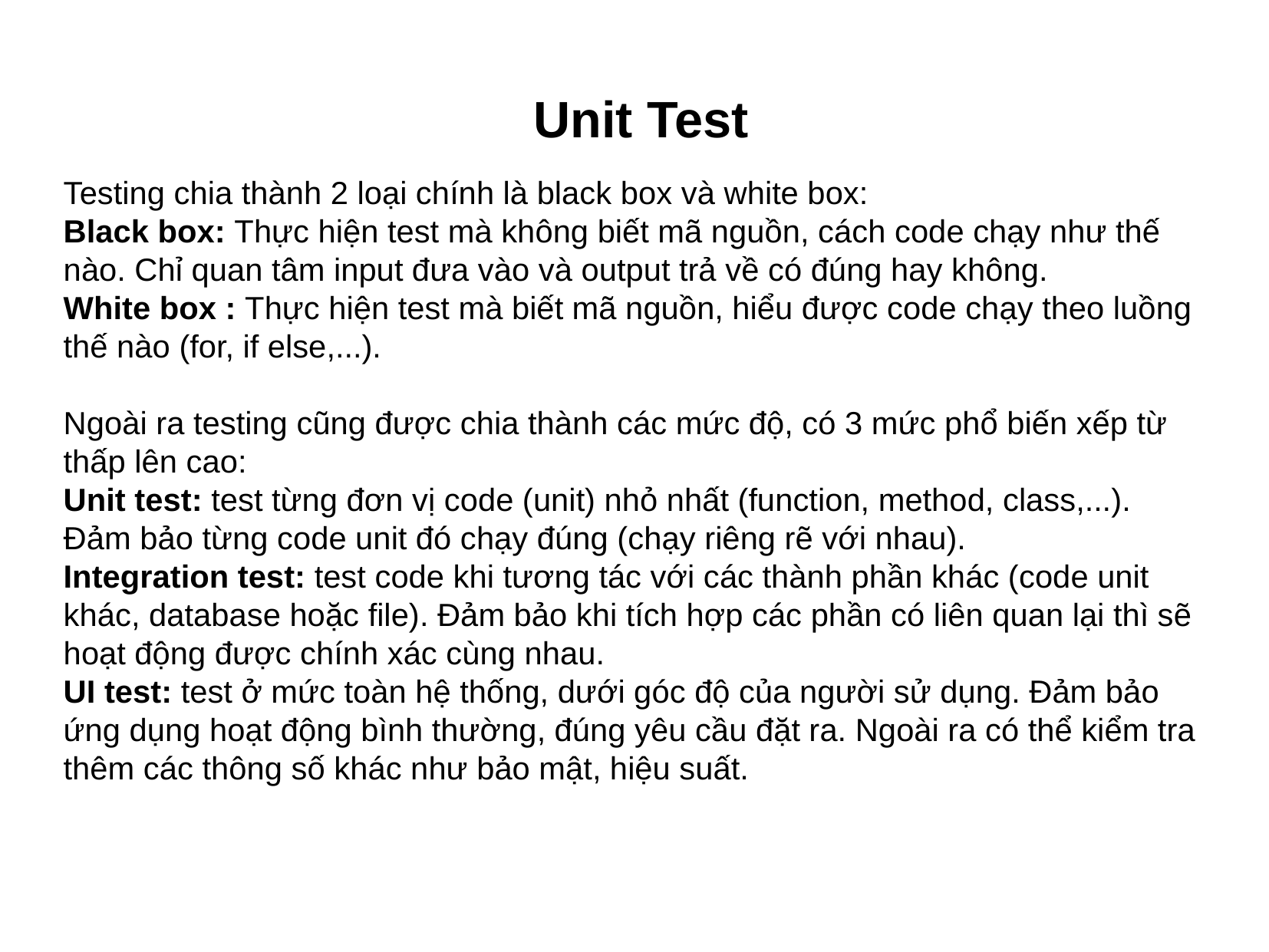

Unit Test
Testing chia thành 2 loại chính là black box và white box:
Black box: Thực hiện test mà không biết mã nguồn, cách code chạy như thế nào. Chỉ quan tâm input đưa vào và output trả về có đúng hay không.
White box : Thực hiện test mà biết mã nguồn, hiểu được code chạy theo luồng thế nào (for, if else,...).

Ngoài ra testing cũng được chia thành các mức độ, có 3 mức phổ biến xếp từ thấp lên cao:
Unit test: test từng đơn vị code (unit) nhỏ nhất (function, method, class,...). Đảm bảo từng code unit đó chạy đúng (chạy riêng rẽ với nhau).
Integration test: test code khi tương tác với các thành phần khác (code unit khác, database hoặc file). Đảm bảo khi tích hợp các phần có liên quan lại thì sẽ hoạt động được chính xác cùng nhau.
UI test: test ở mức toàn hệ thống, dưới góc độ của người sử dụng. Đảm bảo ứng dụng hoạt động bình thường, đúng yêu cầu đặt ra. Ngoài ra có thể kiểm tra thêm các thông số khác như bảo mật, hiệu suất.